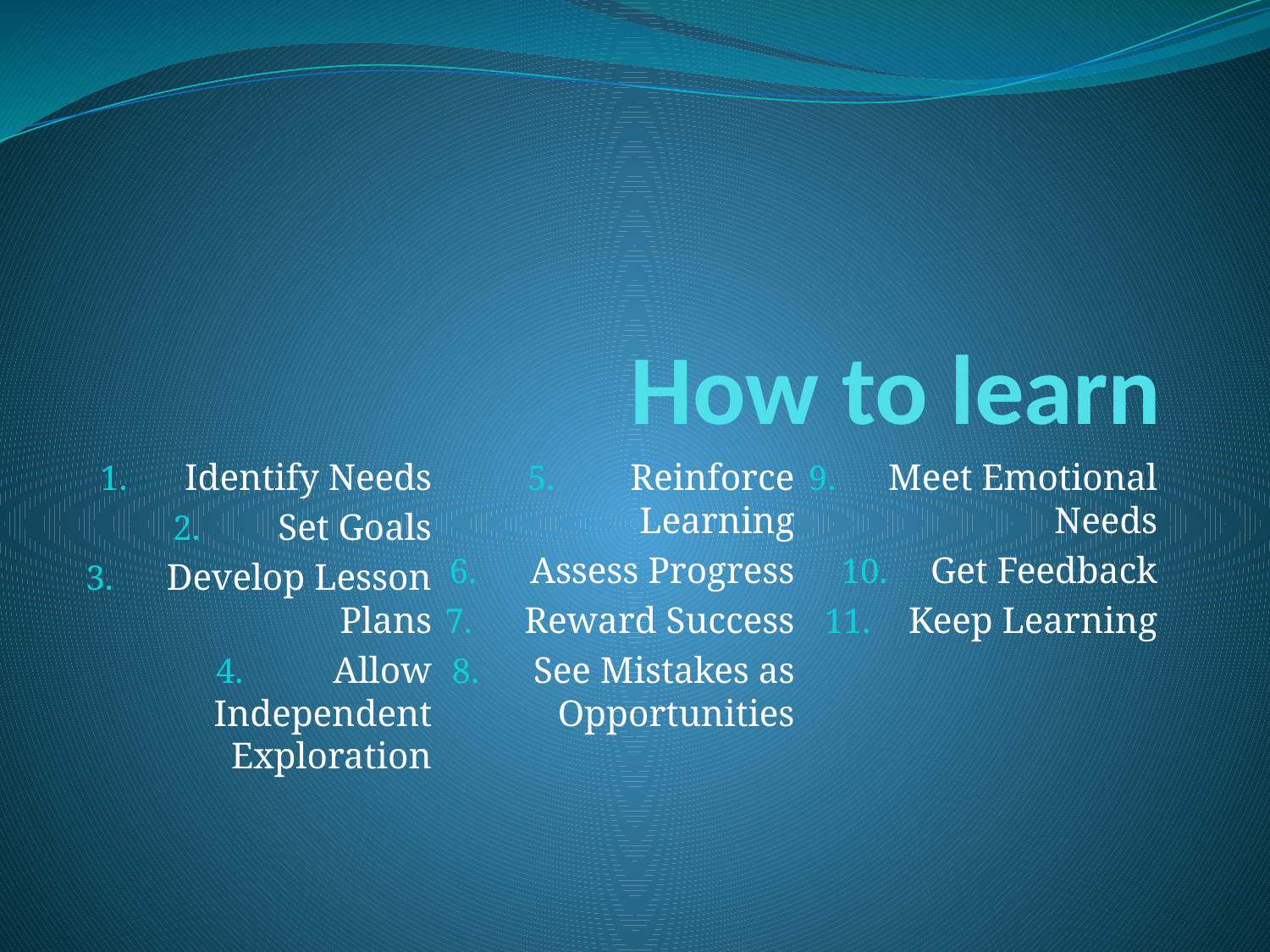

# How to learn
Identify Needs
Set Goals
Develop Lesson Plans
Allow Independent Exploration
Reinforce Learning
Assess Progress
Reward Success
See Mistakes as Opportunities
Meet Emotional Needs
Get Feedback
Keep Learning